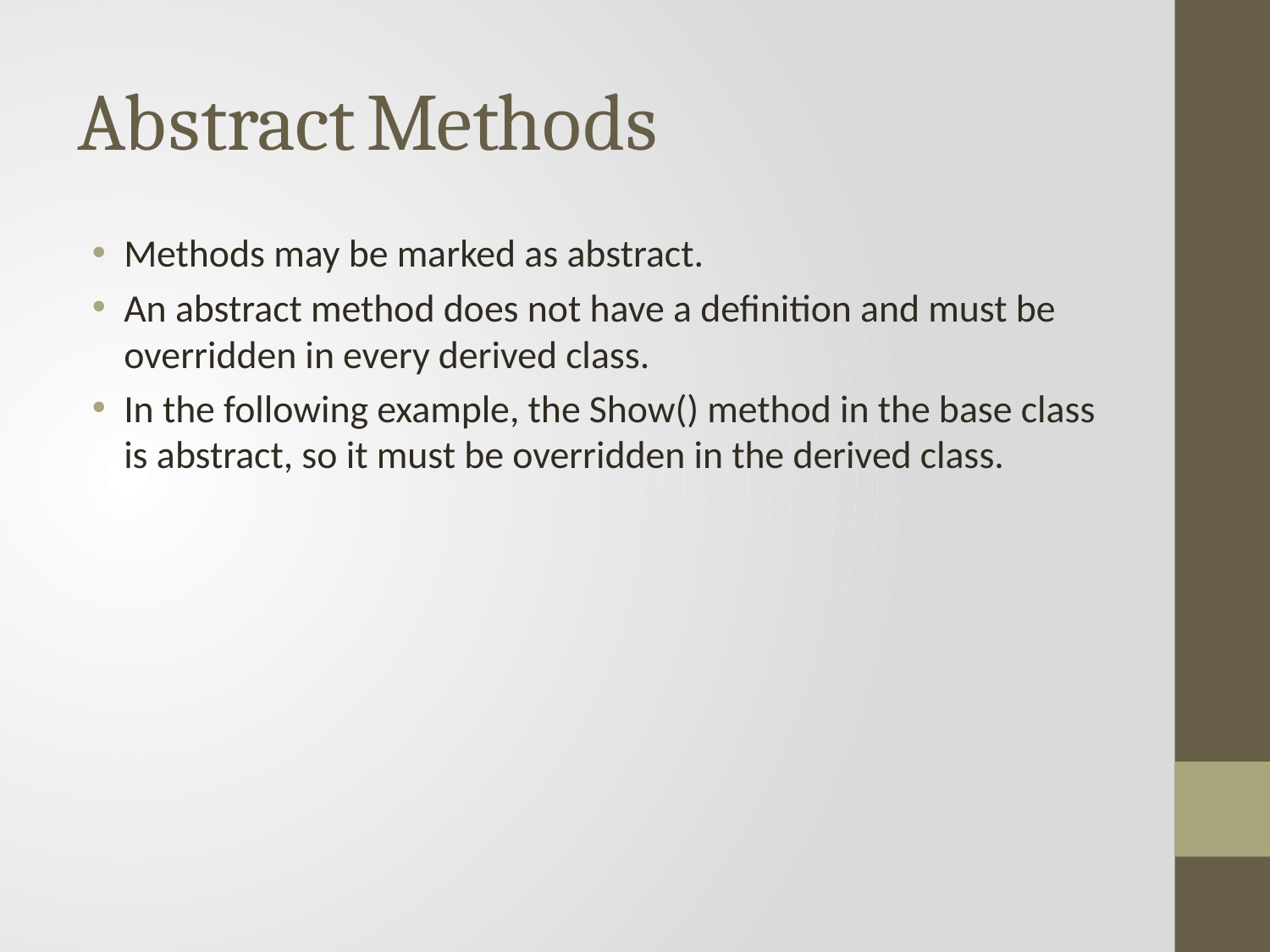

# Abstract Methods
Methods may be marked as abstract.
An abstract method does not have a definition and must be overridden in every derived class.
In the following example, the Show() method in the base class is abstract, so it must be overridden in the derived class.